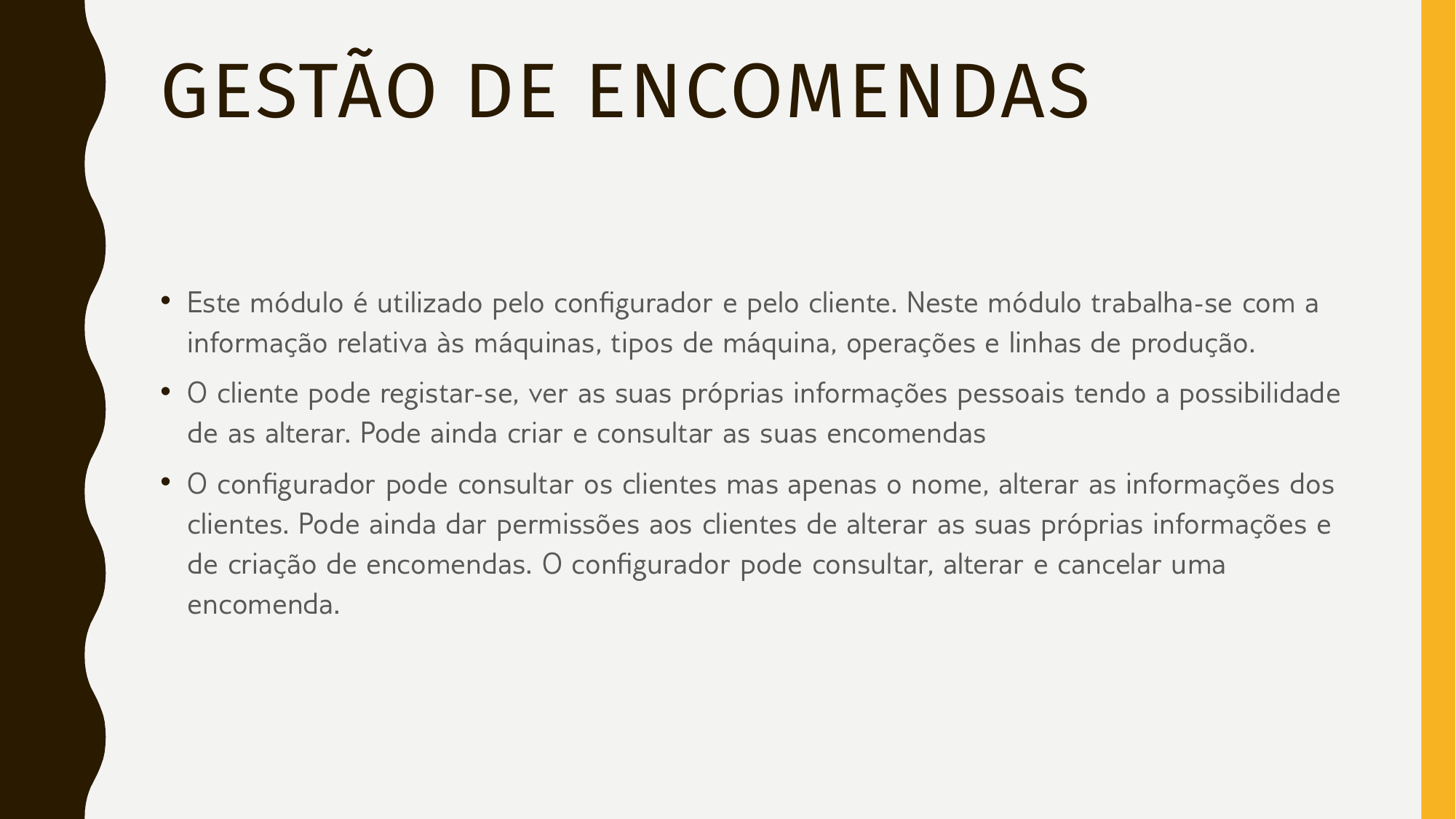

# Gestão de Encomendas
Este módulo é utilizado pelo configurador e pelo cliente. Neste módulo trabalha-se com a informação relativa às máquinas, tipos de máquina, operações e linhas de produção.
O cliente pode registar-se, ver as suas próprias informações pessoais tendo a possibilidade de as alterar. Pode ainda criar e consultar as suas encomendas
O configurador pode consultar os clientes mas apenas o nome, alterar as informações dos clientes. Pode ainda dar permissões aos clientes de alterar as suas próprias informações e de criação de encomendas. O configurador pode consultar, alterar e cancelar uma encomenda.